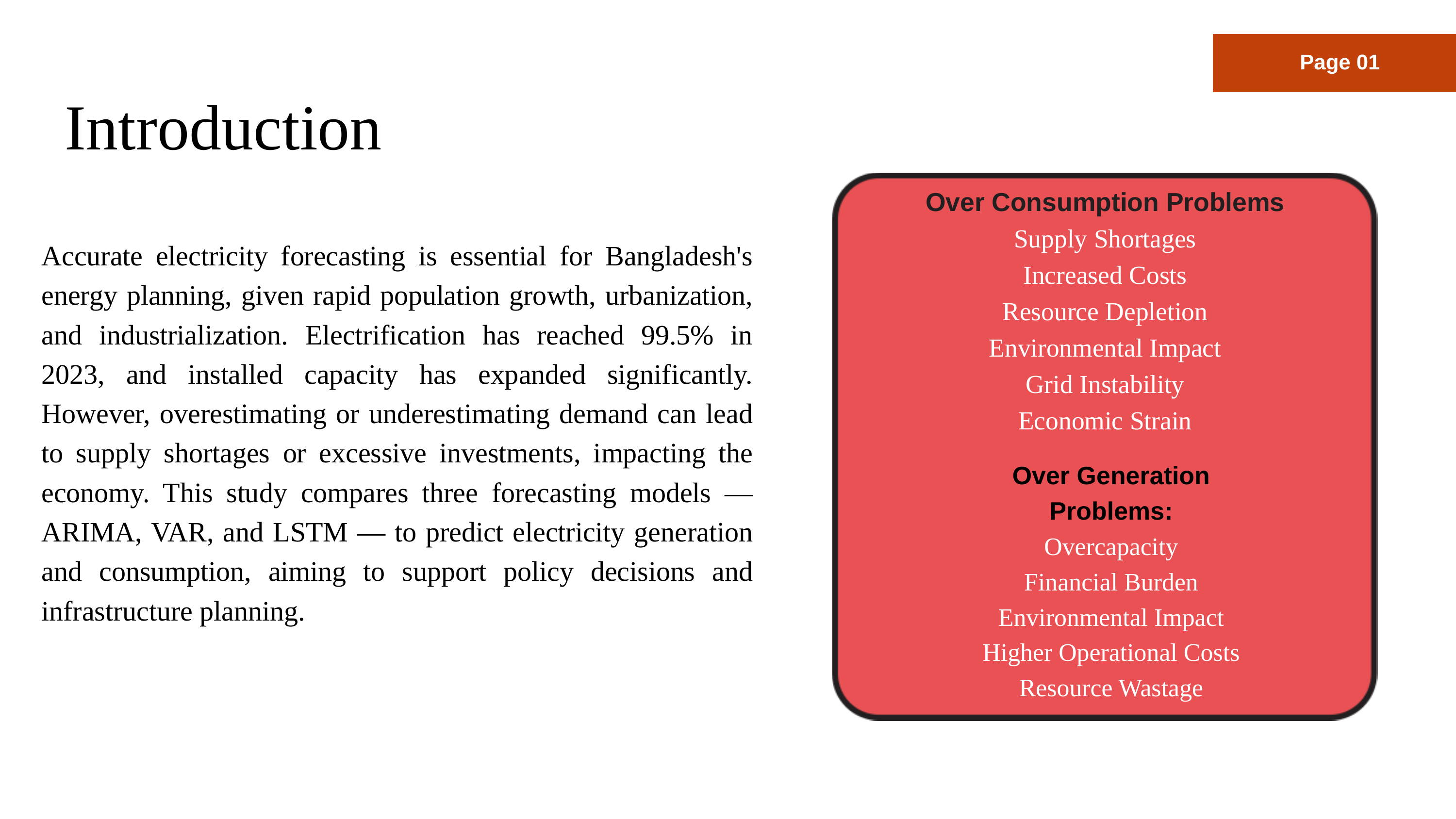

Page 01
Introduction

Over Consumption Problems
Supply Shortages
Increased Costs
Resource Depletion
Environmental Impact
Grid Instability
Economic Strain
Accurate electricity forecasting is essential for Bangladesh's energy planning, given rapid population growth, urbanization, and industrialization. Electrification has reached 99.5% in 2023, and installed capacity has expanded significantly. However, overestimating or underestimating demand can lead to supply shortages or excessive investments, impacting the economy. This study compares three forecasting models — ARIMA, VAR, and LSTM — to predict electricity generation and consumption, aiming to support policy decisions and infrastructure planning.
Over Generation Problems:
Overcapacity
Financial Burden
Environmental Impact
Higher Operational Costs
Resource Wastage